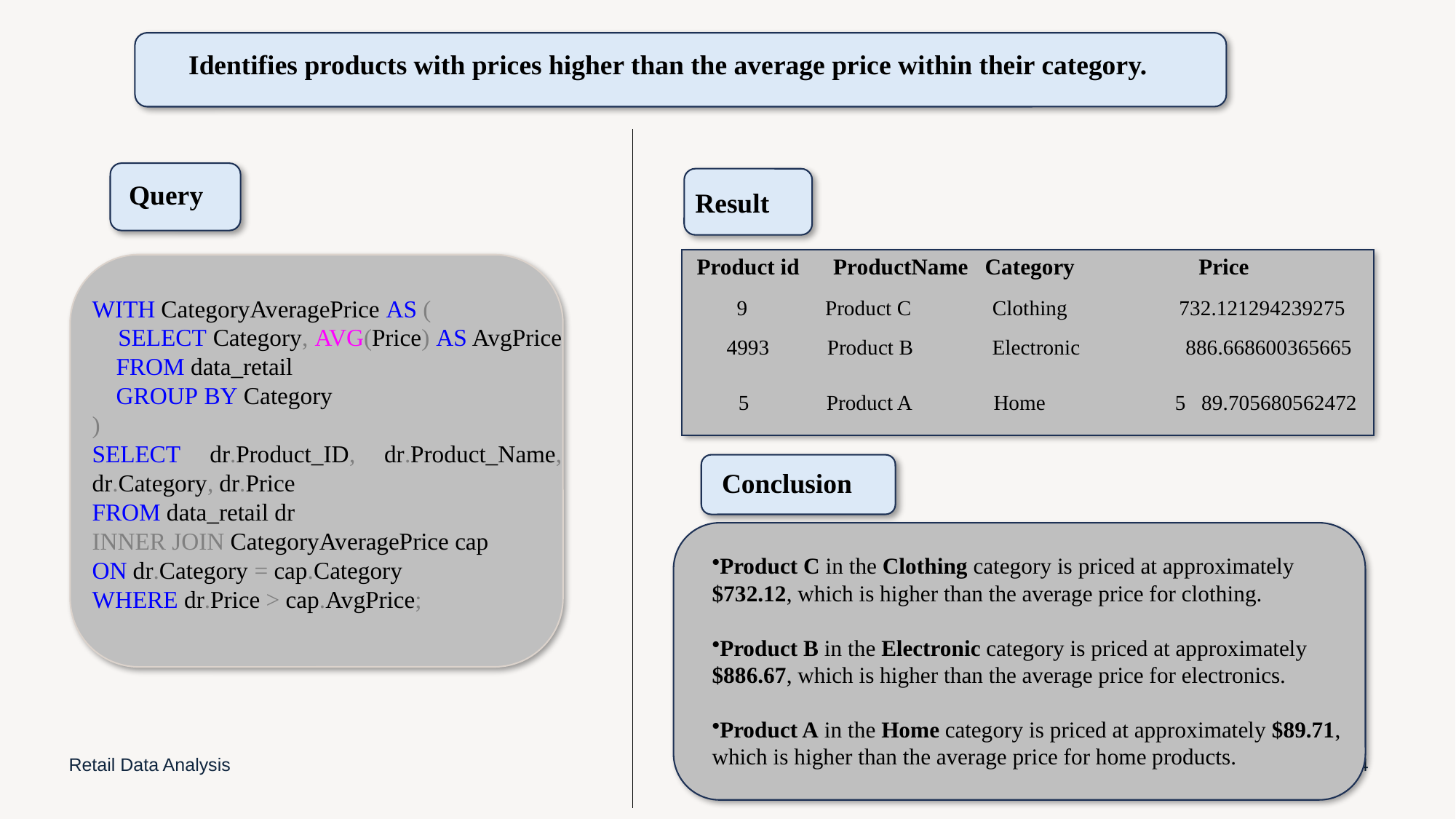

Identifies products with prices higher than the average price within their category.

WITH CategoryAveragePrice AS (
    SELECT Category, AVG(Price) AS AvgPrice
    FROM data_retail
    GROUP BY Category
)
SELECT dr.Product_ID, dr.Product_Name, dr.Category, dr.Price
FROM data_retail dr
INNER JOIN CategoryAveragePrice cap
ON dr.Category = cap.Category
WHERE dr.Price > cap.AvgPrice;

Query

Result

Product id      ProductName   Category                      Price

   9	Product C	           Clothing	     732.121294239275
|  |
| --- |
  4993	 Product B               Electronic                    886.668600365665
    5	Product A	           Home	    5   89.705680562472

Conclusion

Product C in the Clothing category is priced at approximately $732.12, which is higher than the average price for clothing.

Product B in the Electronic category is priced at approximately $886.67, which is higher than the average price for electronics.

Product A in the Home category is priced at approximately $89.71, which is higher than the average price for home products.
Retail Data Analysis
4